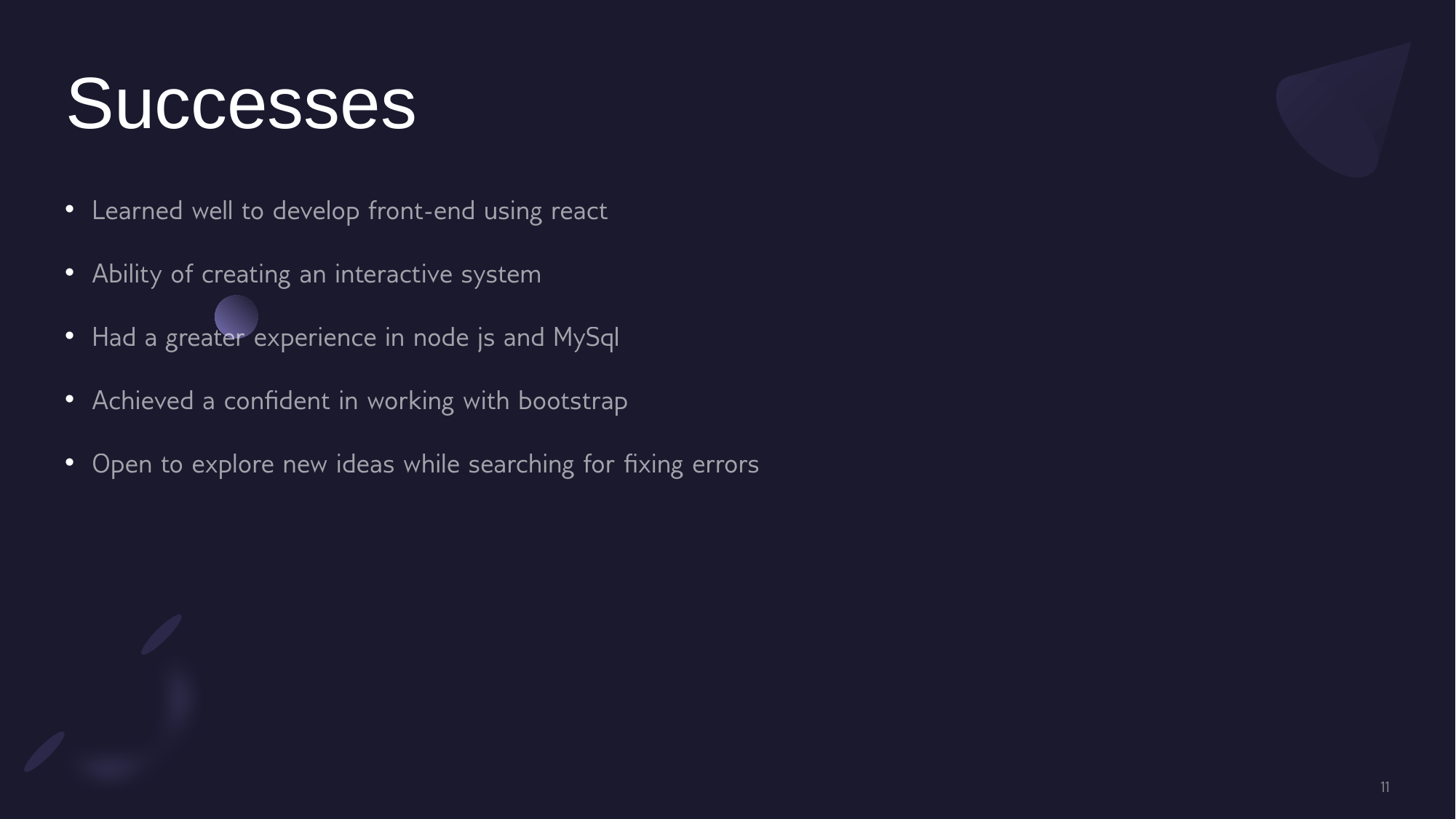

# Successes
Learned well to develop front-end using react
Ability of creating an interactive system
Had a greater experience in node js and MySql
Achieved a confident in working with bootstrap
Open to explore new ideas while searching for fixing errors

11